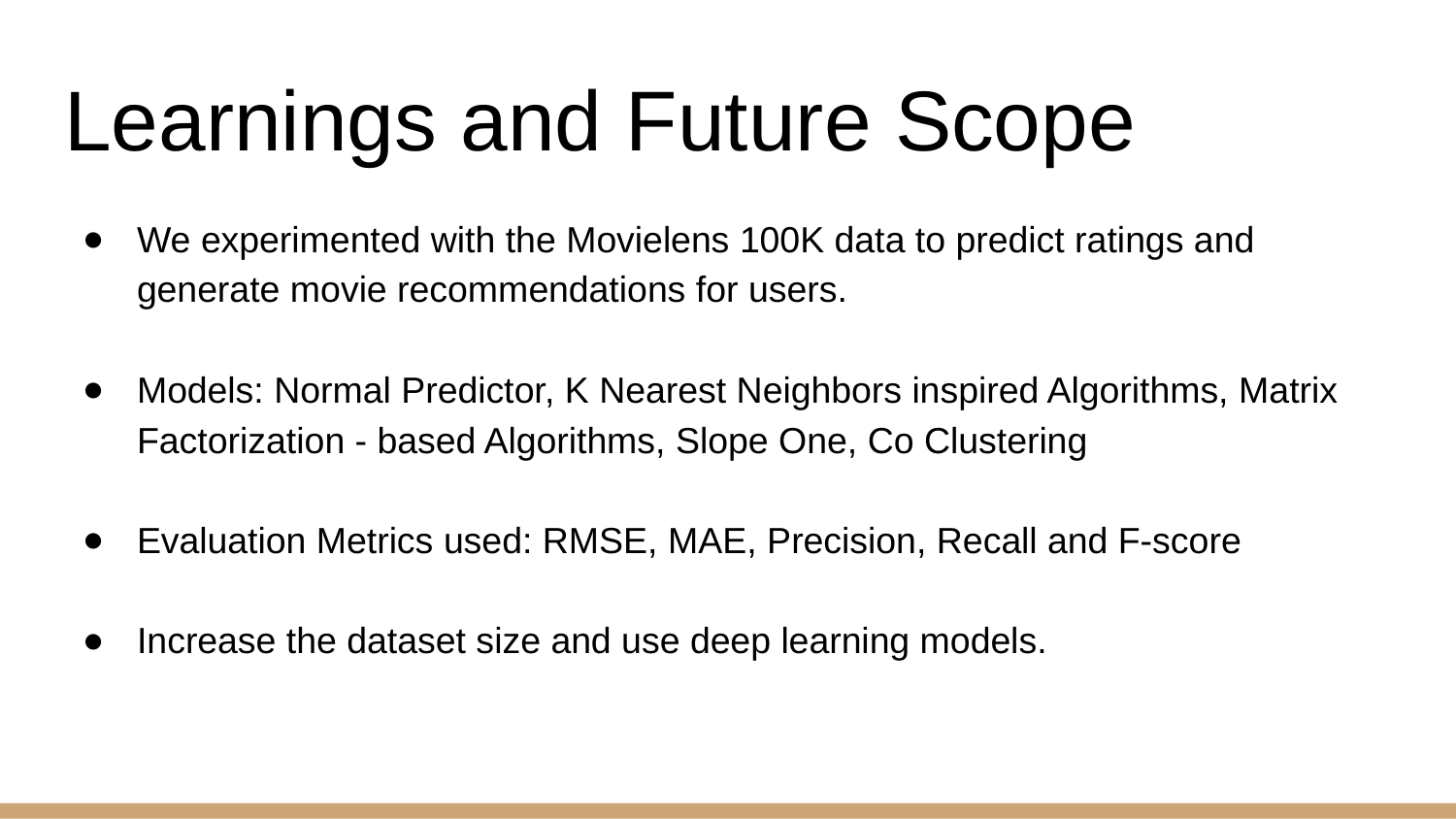

# Learnings and Future Scope
We experimented with the Movielens 100K data to predict ratings and generate movie recommendations for users.

Models: Normal Predictor, K Nearest Neighbors inspired Algorithms, Matrix Factorization - based Algorithms, Slope One, Co Clustering

Evaluation Metrics used: RMSE, MAE, Precision, Recall and F-score

Increase the dataset size and use deep learning models.